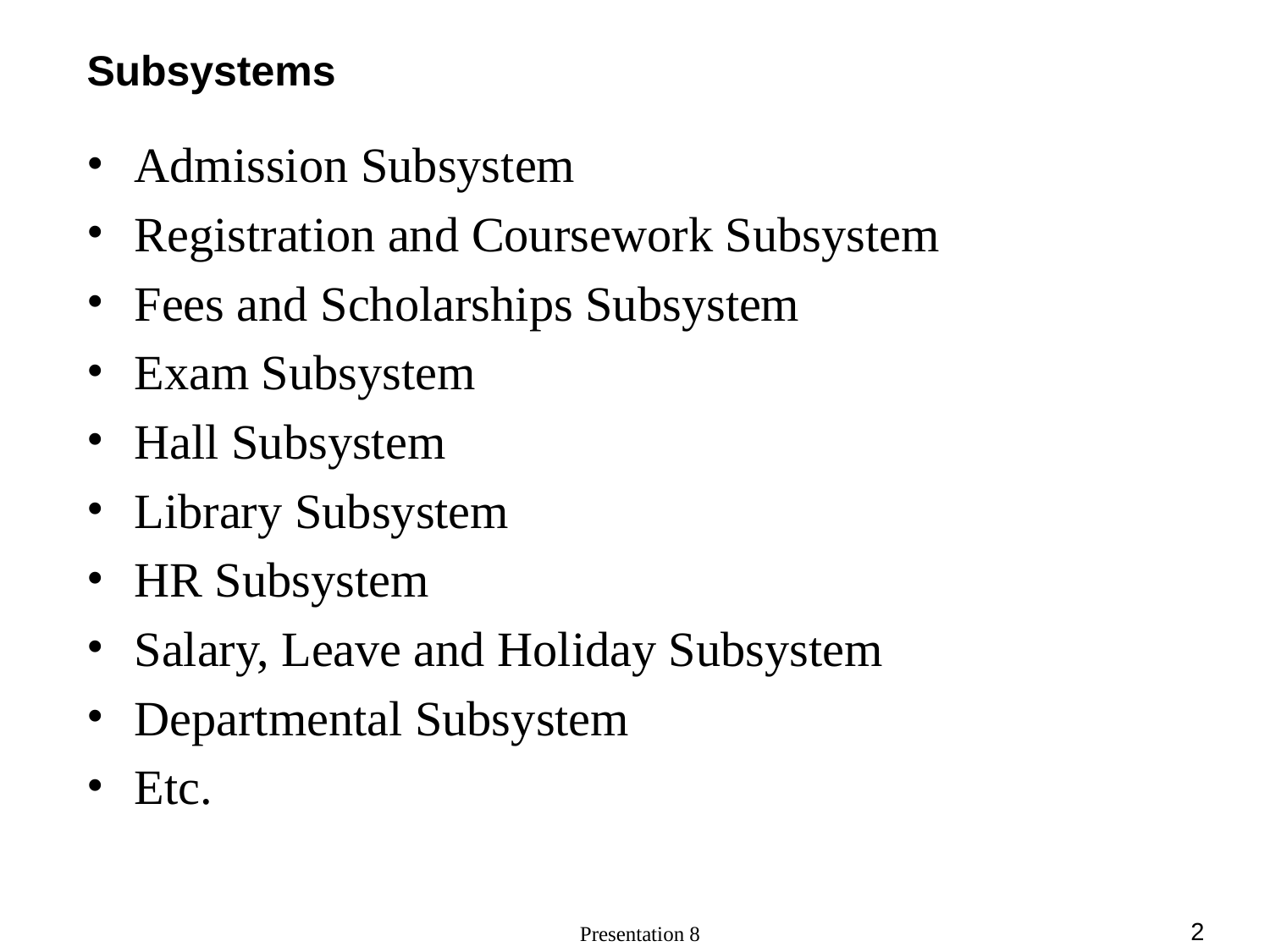

# Subsystems
Admission Subsystem
Registration and Coursework Subsystem
Fees and Scholarships Subsystem
Exam Subsystem
Hall Subsystem
Library Subsystem
HR Subsystem
Salary, Leave and Holiday Subsystem
Departmental Subsystem
Etc.
2